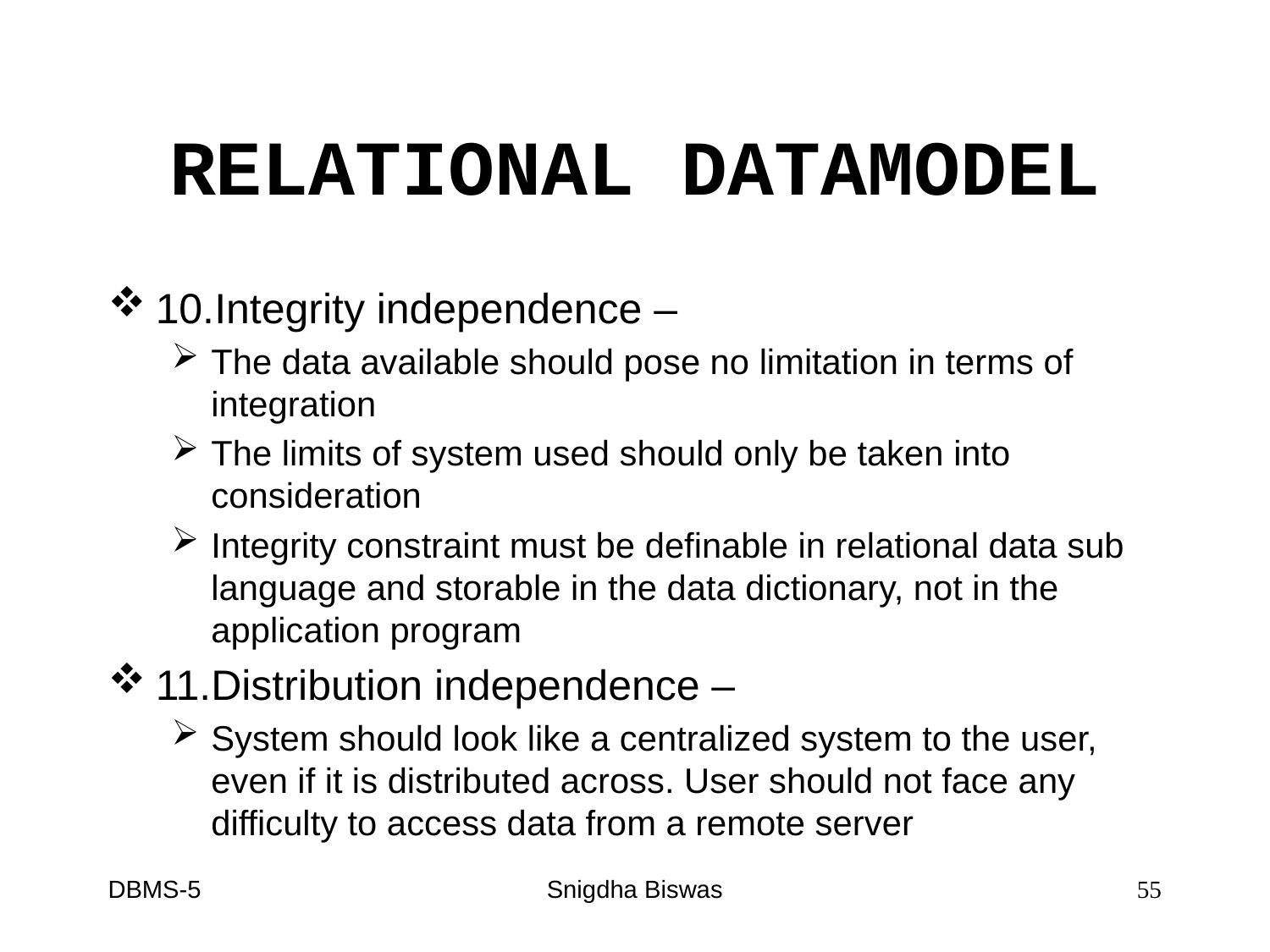

# RELATIONAL DATAMODEL
10.Integrity independence –
The data available should pose no limitation in terms of integration
The limits of system used should only be taken into consideration
Integrity constraint must be definable in relational data sub language and storable in the data dictionary, not in the application program
11.Distribution independence –
System should look like a centralized system to the user, even if it is distributed across. User should not face any difficulty to access data from a remote server
DBMS-5
Snigdha Biswas
55